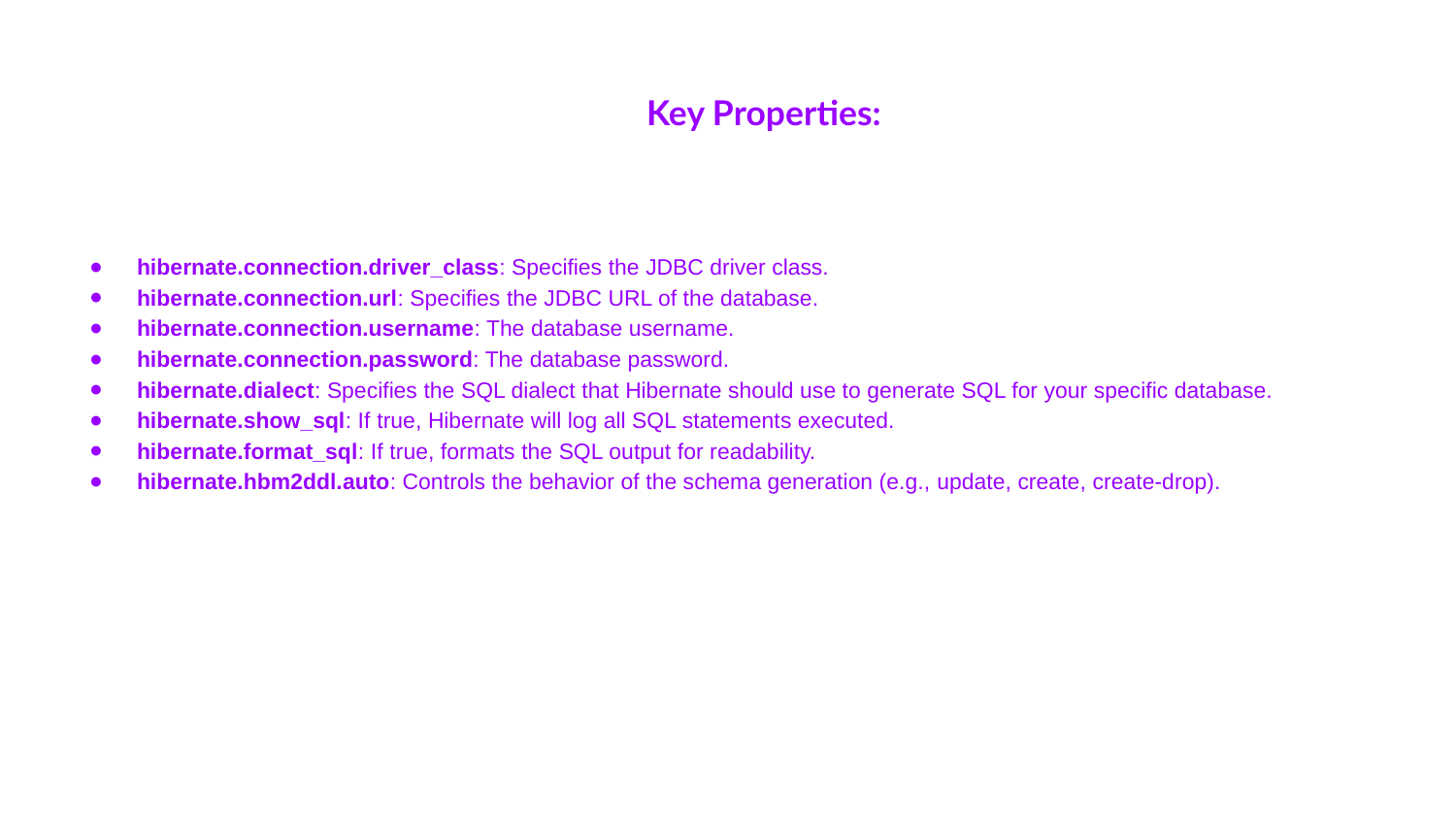

# Key Properties:

hibernate.connection.driver_class: Specifies the JDBC driver class.
hibernate.connection.url: Specifies the JDBC URL of the database.
hibernate.connection.username: The database username.
hibernate.connection.password: The database password.
hibernate.dialect: Specifies the SQL dialect that Hibernate should use to generate SQL for your specific database.
hibernate.show_sql: If true, Hibernate will log all SQL statements executed.
hibernate.format_sql: If true, formats the SQL output for readability.
hibernate.hbm2ddl.auto: Controls the behavior of the schema generation (e.g., update, create, create-drop).